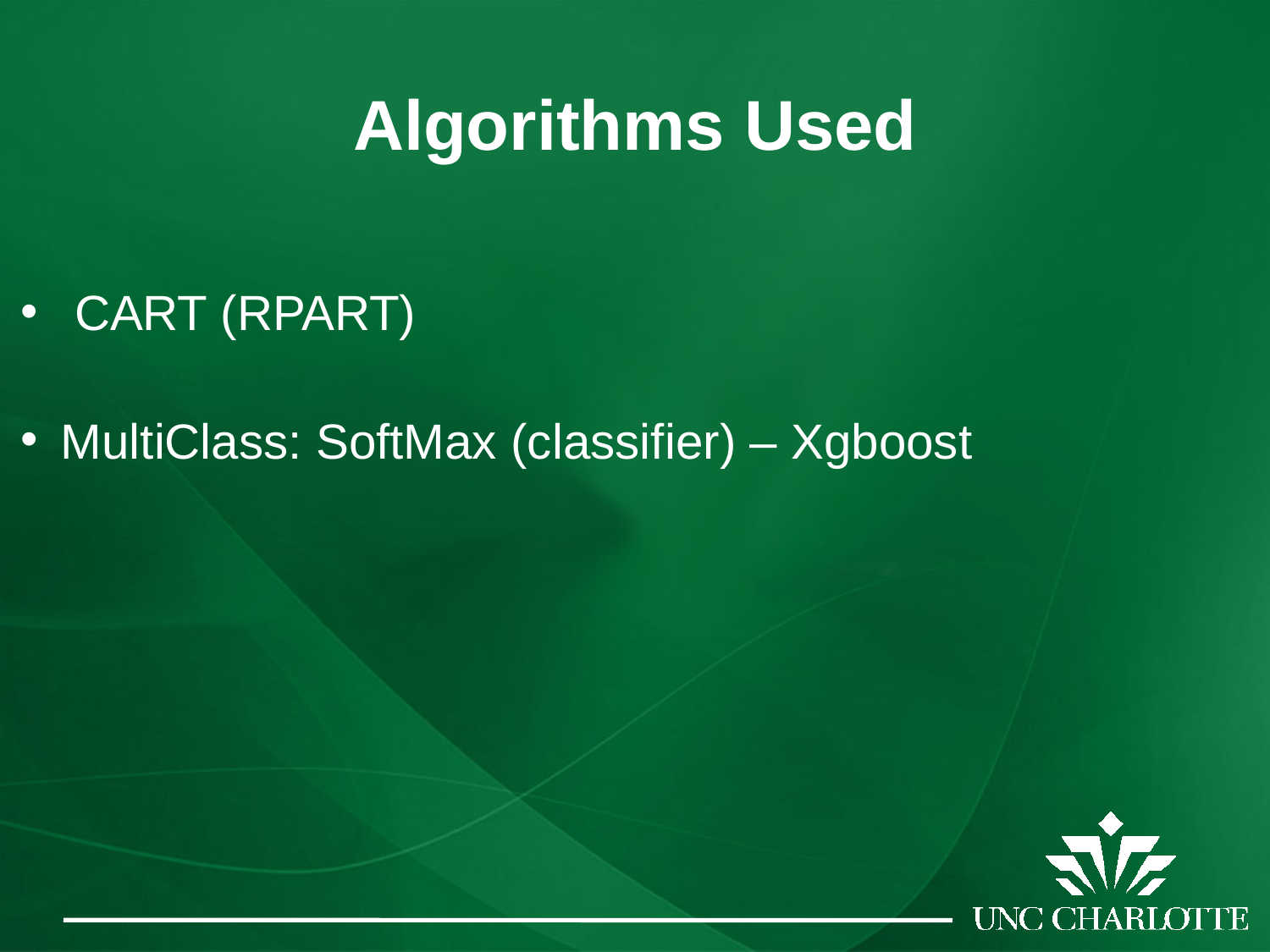

# Algorithms Used
 CART (RPART)
MultiClass: SoftMax (classifier) – Xgboost